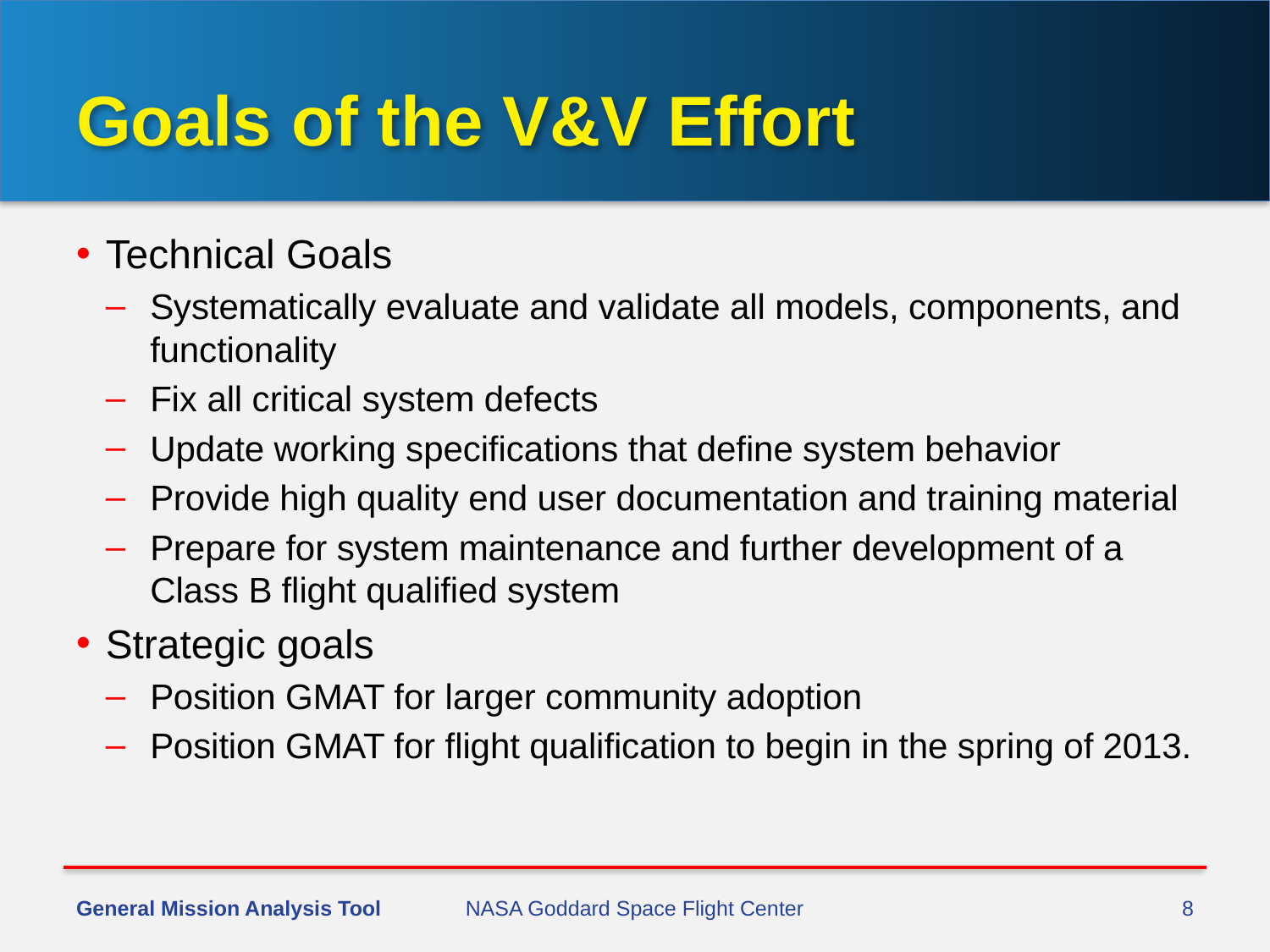

# Goals of the V&V Effort
Technical Goals
Systematically evaluate and validate all models, components, and functionality
Fix all critical system defects
Update working specifications that define system behavior
Provide high quality end user documentation and training material
Prepare for system maintenance and further development of a Class B flight qualified system
Strategic goals
Position GMAT for larger community adoption
Position GMAT for flight qualification to begin in the spring of 2013.

General Mission Analysis Tool
NASA Goddard Space Flight Center
8